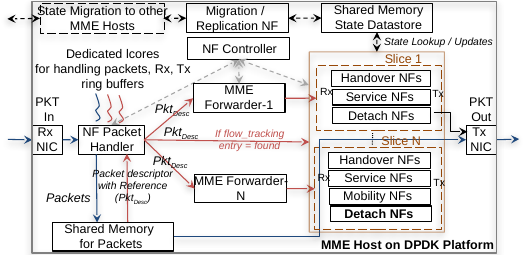

Shared Memory
State Datastore

State Migration to other MME Hosts
Migration /
Replication NF

State Lookup / Updates
NF Controller

Dedicated lcores
for handling packets, Rx, Tx ring buffers
Slice 1

Handover NFs

Service NFs

Detach NFs

MME Forwarder-1

Rx
Tx
PKT
In
PKT
Out

PktDesc

PktDesc
Tx
NIC
NF Packet Handler
Rx
 NIC
If flow_tracking entry = found

Slice N
Handover NFs

Service NFs

Mobility NFs

Detach NFs

PktDesc
Packet descriptor with Reference (PktDesc)
Rx
MME Forwarder-N

Tx
Packets
Shared Memory
for Packets

MME Host on DPDK Platform